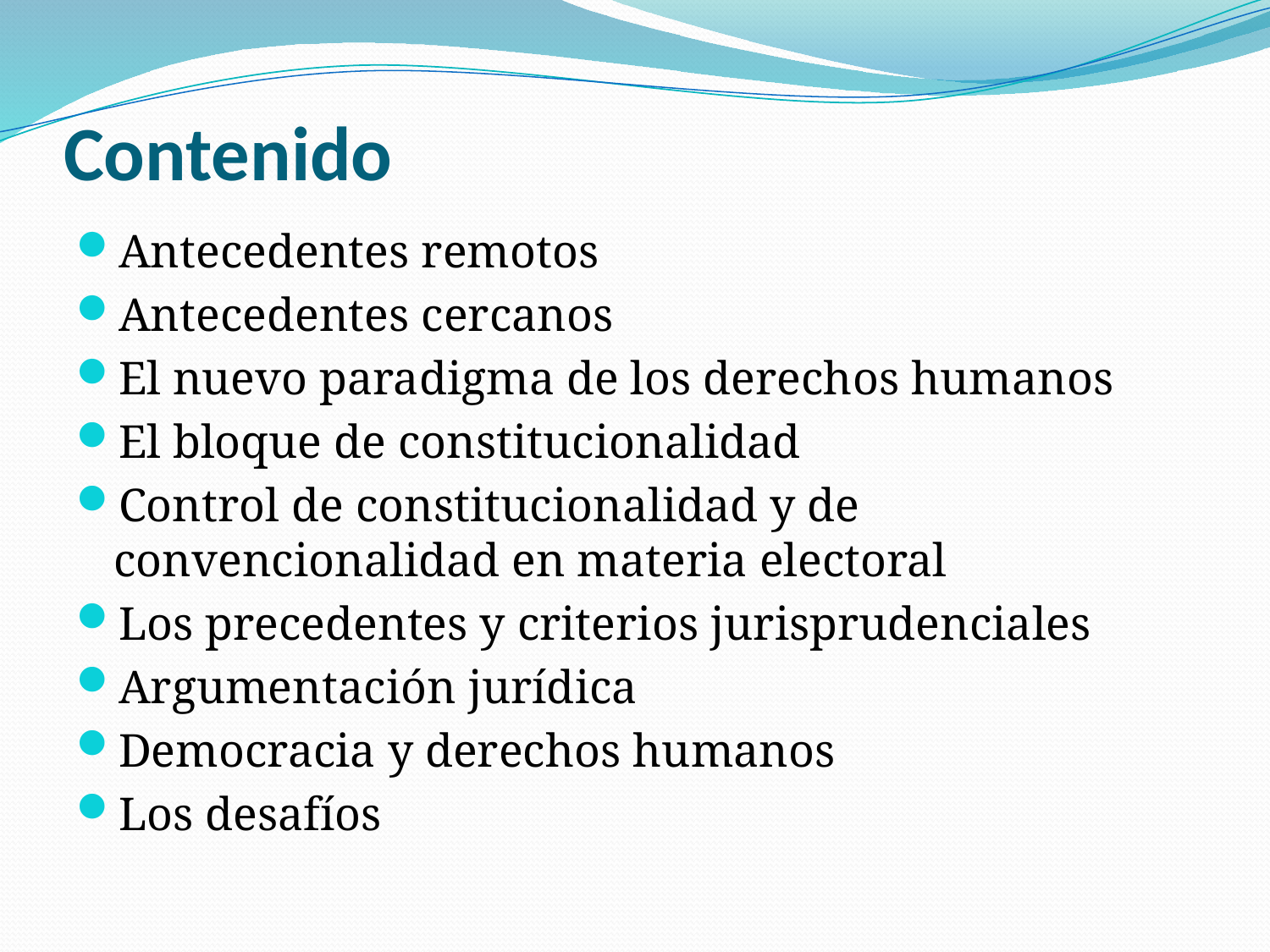

# Contenido
Antecedentes remotos
Antecedentes cercanos
El nuevo paradigma de los derechos humanos
El bloque de constitucionalidad
Control de constitucionalidad y de convencionalidad en materia electoral
Los precedentes y criterios jurisprudenciales
Argumentación jurídica
Democracia y derechos humanos
Los desafíos